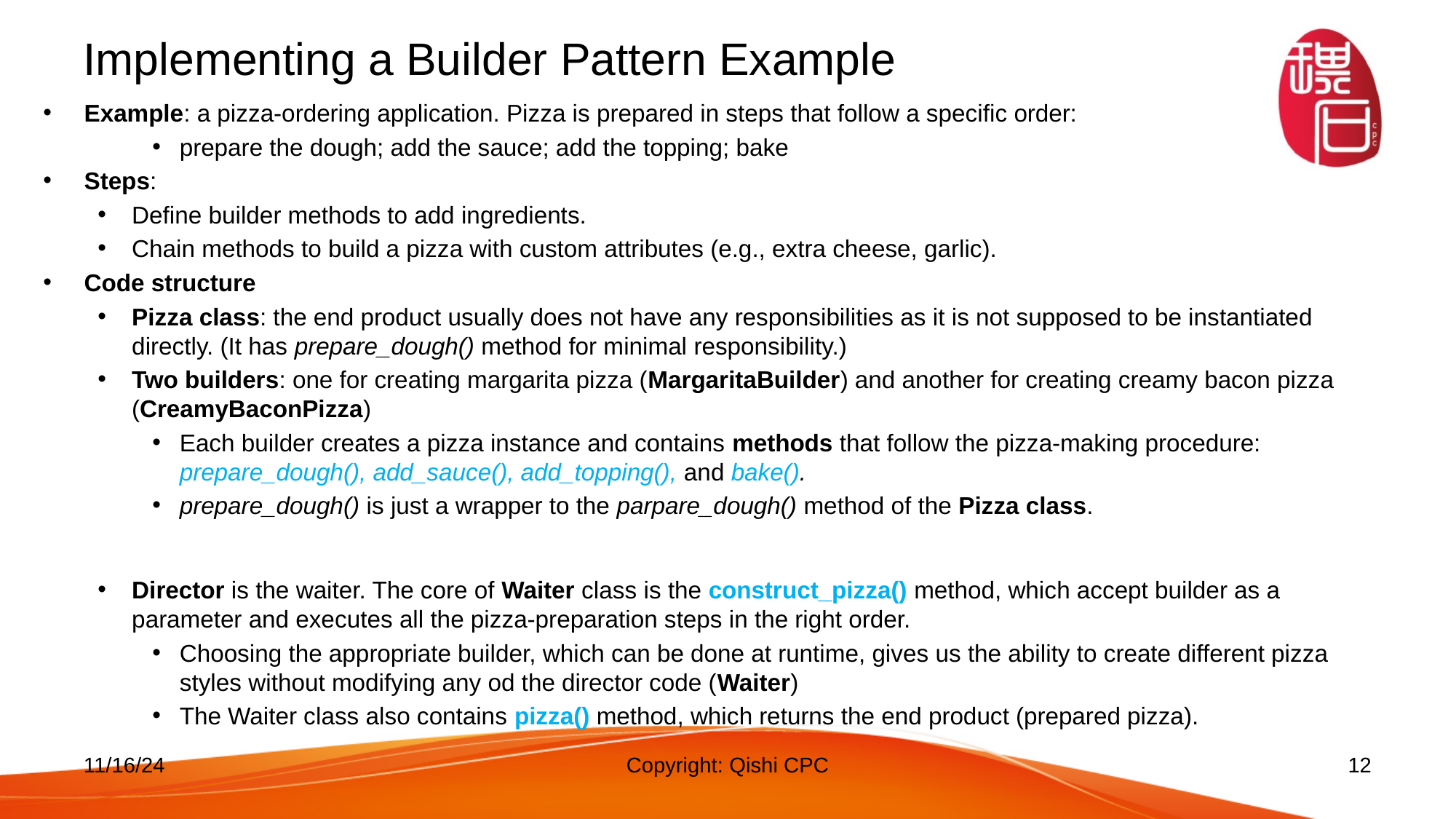

# Implementing a Builder Pattern Example
Example: a pizza-ordering application. Pizza is prepared in steps that follow a specific order:
prepare the dough; add the sauce; add the topping; bake
Steps:
Define builder methods to add ingredients.
Chain methods to build a pizza with custom attributes (e.g., extra cheese, garlic).
Code structure
Pizza class: the end product usually does not have any responsibilities as it is not supposed to be instantiated directly. (It has prepare_dough() method for minimal responsibility.)
Two builders: one for creating margarita pizza (MargaritaBuilder) and another for creating creamy bacon pizza (CreamyBaconPizza)
Each builder creates a pizza instance and contains methods that follow the pizza-making procedure: prepare_dough(), add_sauce(), add_topping(), and bake().
prepare_dough() is just a wrapper to the parpare_dough() method of the Pizza class.

Director is the waiter. The core of Waiter class is the construct_pizza() method, which accept builder as a parameter and executes all the pizza-preparation steps in the right order.
Choosing the appropriate builder, which can be done at runtime, gives us the ability to create different pizza styles without modifying any od the director code (Waiter)
The Waiter class also contains pizza() method, which returns the end product (prepared pizza).

11/16/24
Copyright: Qishi CPC
12